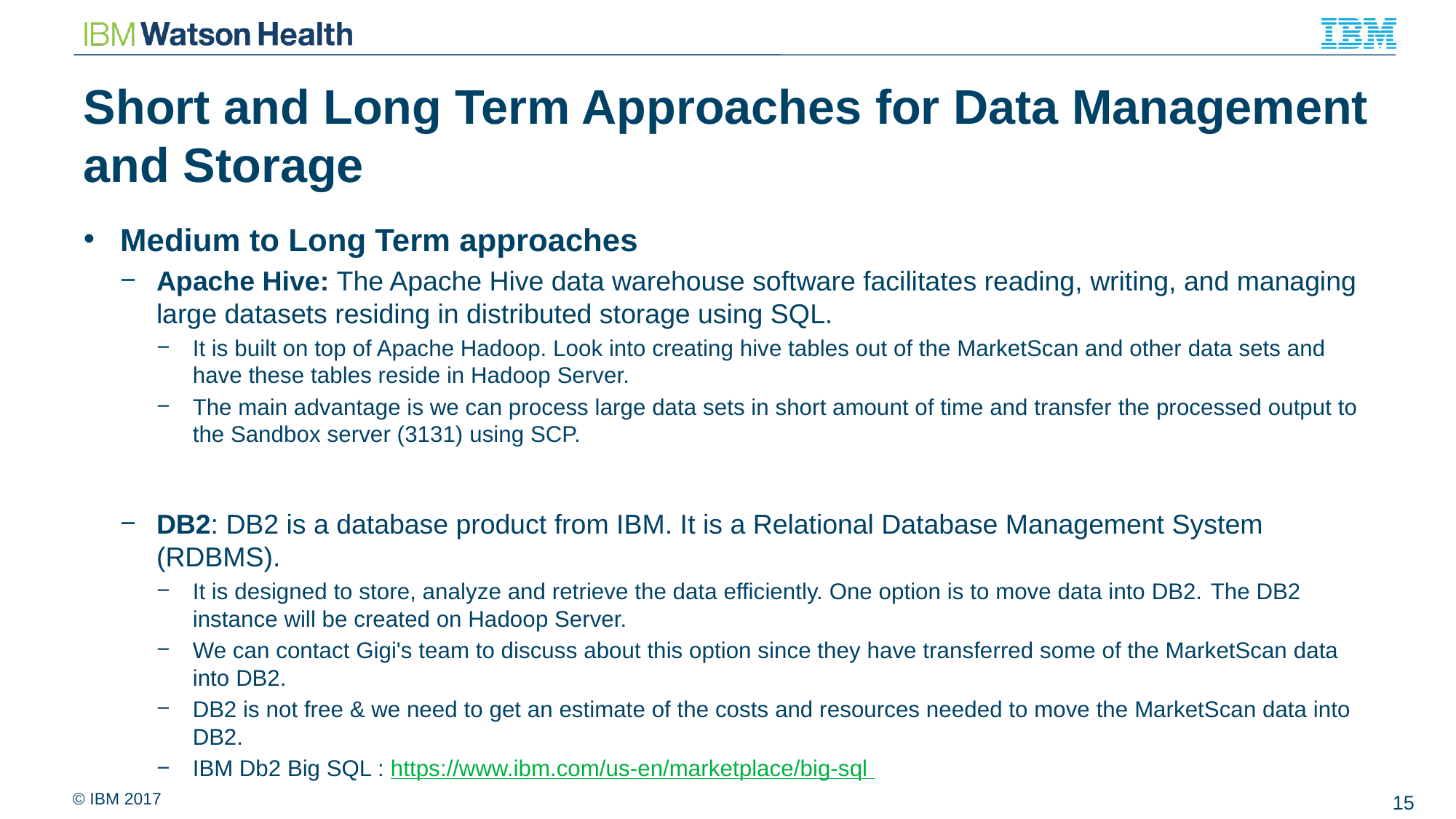

# Short and Long Term Approaches for Data Management and Storage
Medium to Long Term approaches
Apache Hive: The Apache Hive data warehouse software facilitates reading, writing, and managing large datasets residing in distributed storage using SQL.
It is built on top of Apache Hadoop. Look into creating hive tables out of the MarketScan and other data sets and have these tables reside in Hadoop Server.
The main advantage is we can process large data sets in short amount of time and transfer the processed output to the Sandbox server (3131) using SCP.

DB2: DB2 is a database product from IBM. It is a Relational Database Management System (RDBMS).
It is designed to store, analyze and retrieve the data efficiently. One option is to move data into DB2. The DB2 instance will be created on Hadoop Server.
We can contact Gigi's team to discuss about this option since they have transferred some of the MarketScan data into DB2.
DB2 is not free & we need to get an estimate of the costs and resources needed to move the MarketScan data into DB2.
IBM Db2 Big SQL : https://www.ibm.com/us-en/marketplace/big-sql